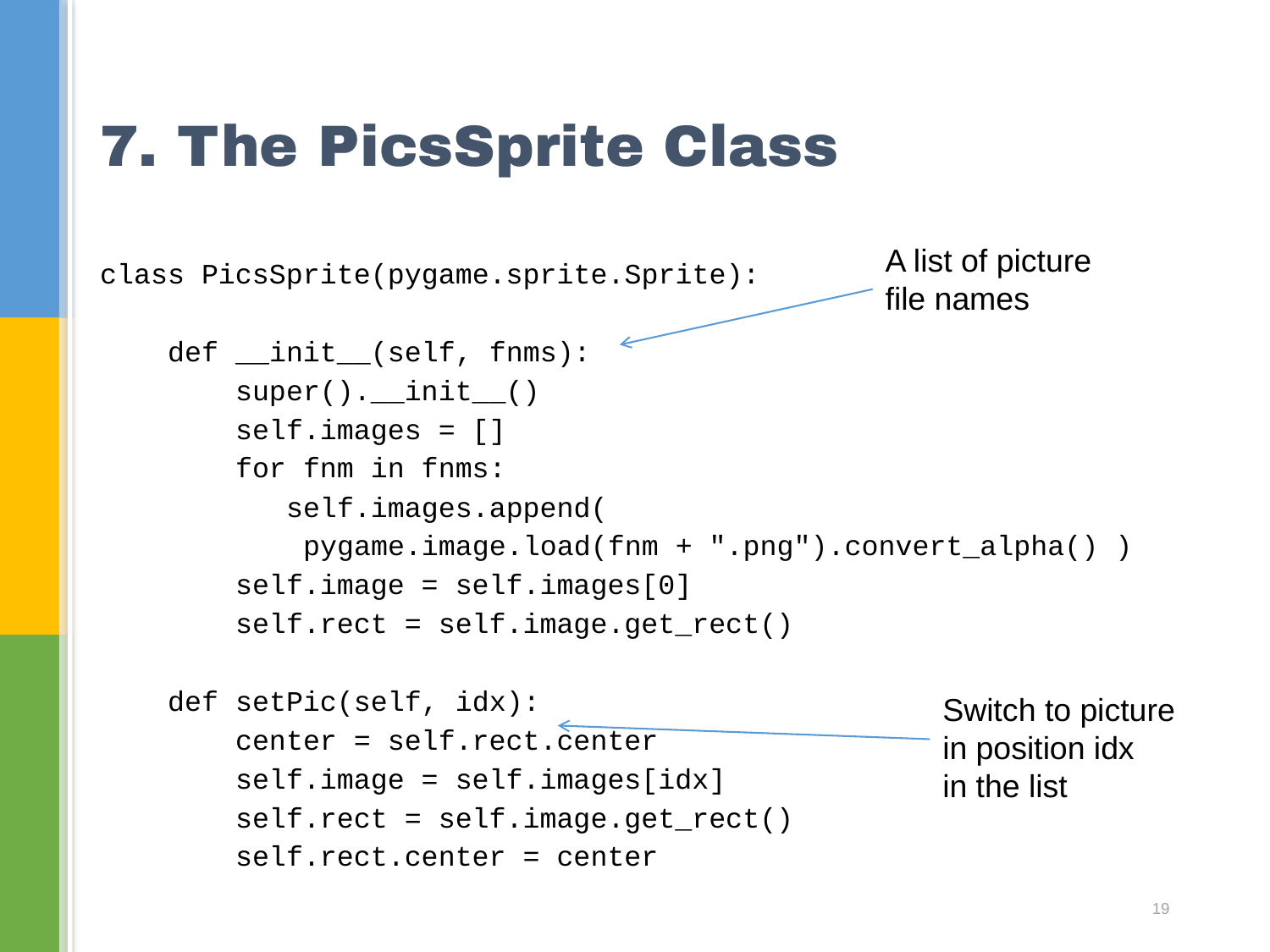

# 7. The PicsSprite Class
A list of picture
file names
class PicsSprite(pygame.sprite.Sprite):

    def __init__(self, fnms):
        super().__init__()
        self.images = []
        for fnm in fnms:
           self.images.append(
            pygame.image.load(fnm + ".png").convert_alpha() )
        self.image = self.images[0]
        self.rect = self.image.get_rect()

    def setPic(self, idx):
        center = self.rect.center
        self.image = self.images[idx]
        self.rect = self.image.get_rect()
        self.rect.center = center

Switch to picture
in position idx
in the list
19